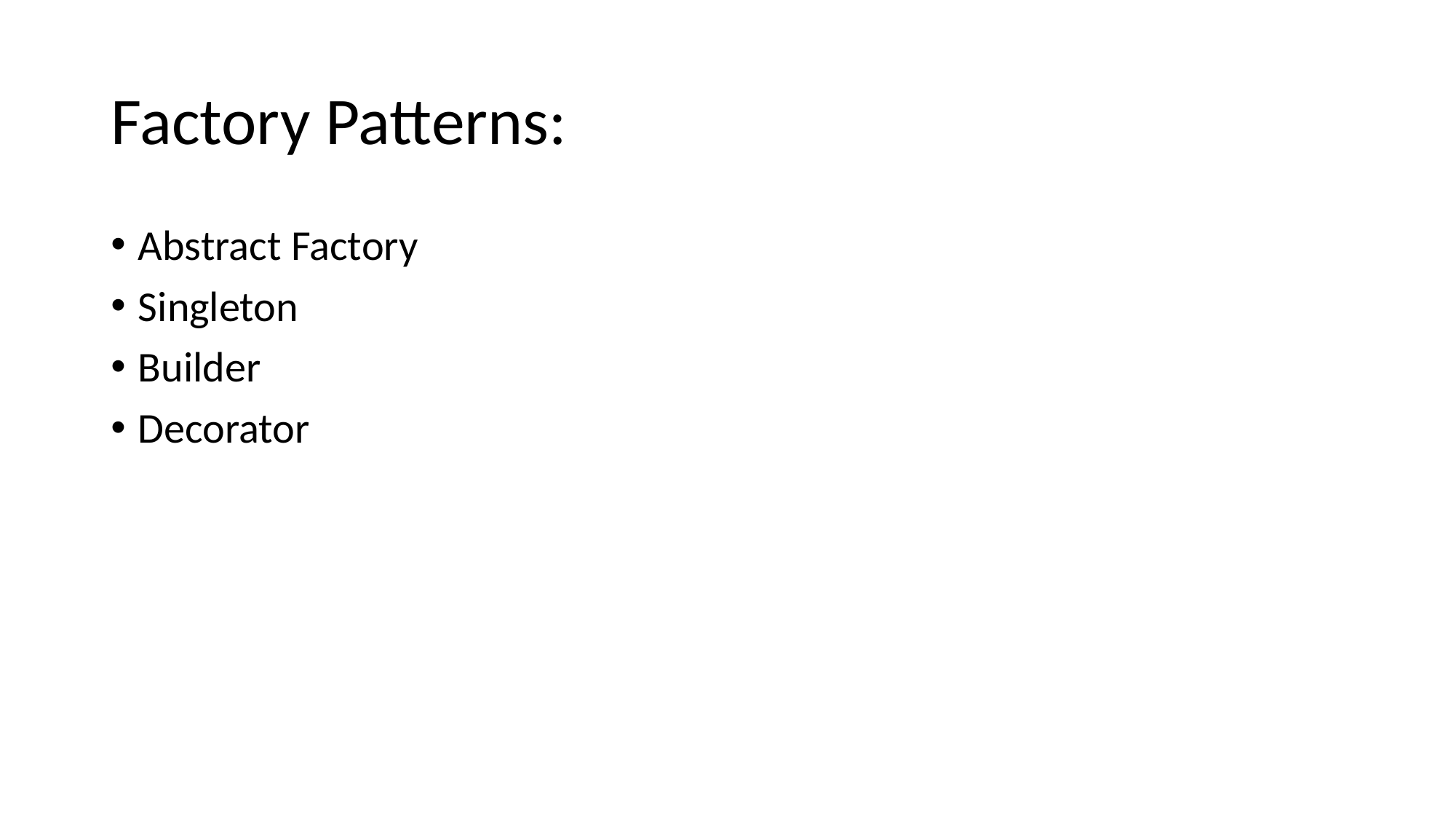

# Factory Patterns:
Abstract Factory
Singleton
Builder
Decorator